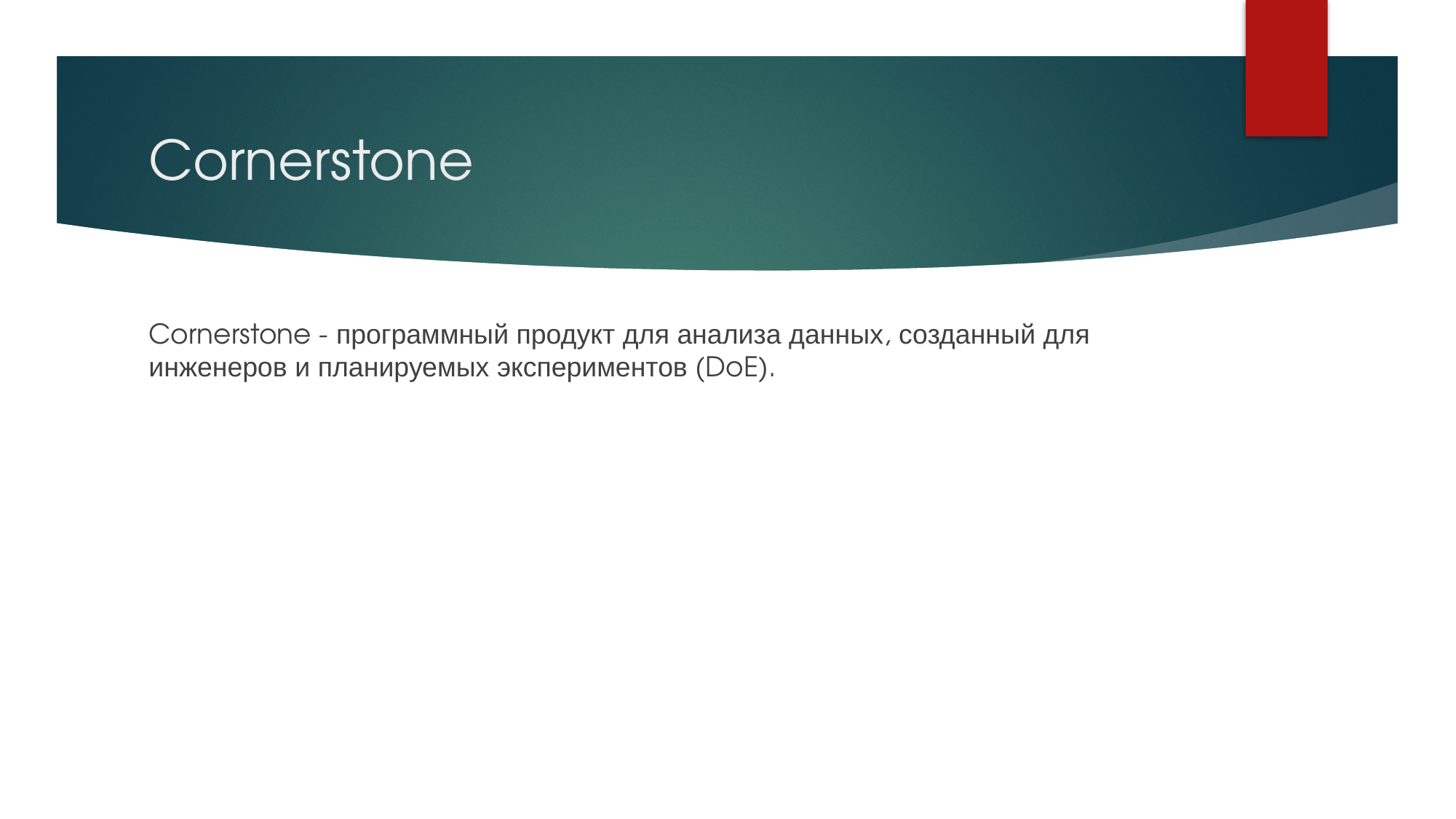

# Cornerstone
Cornerstone - программный продукт для анализа данных, созданный для инженеров и планируемых экспериментов (DoE).